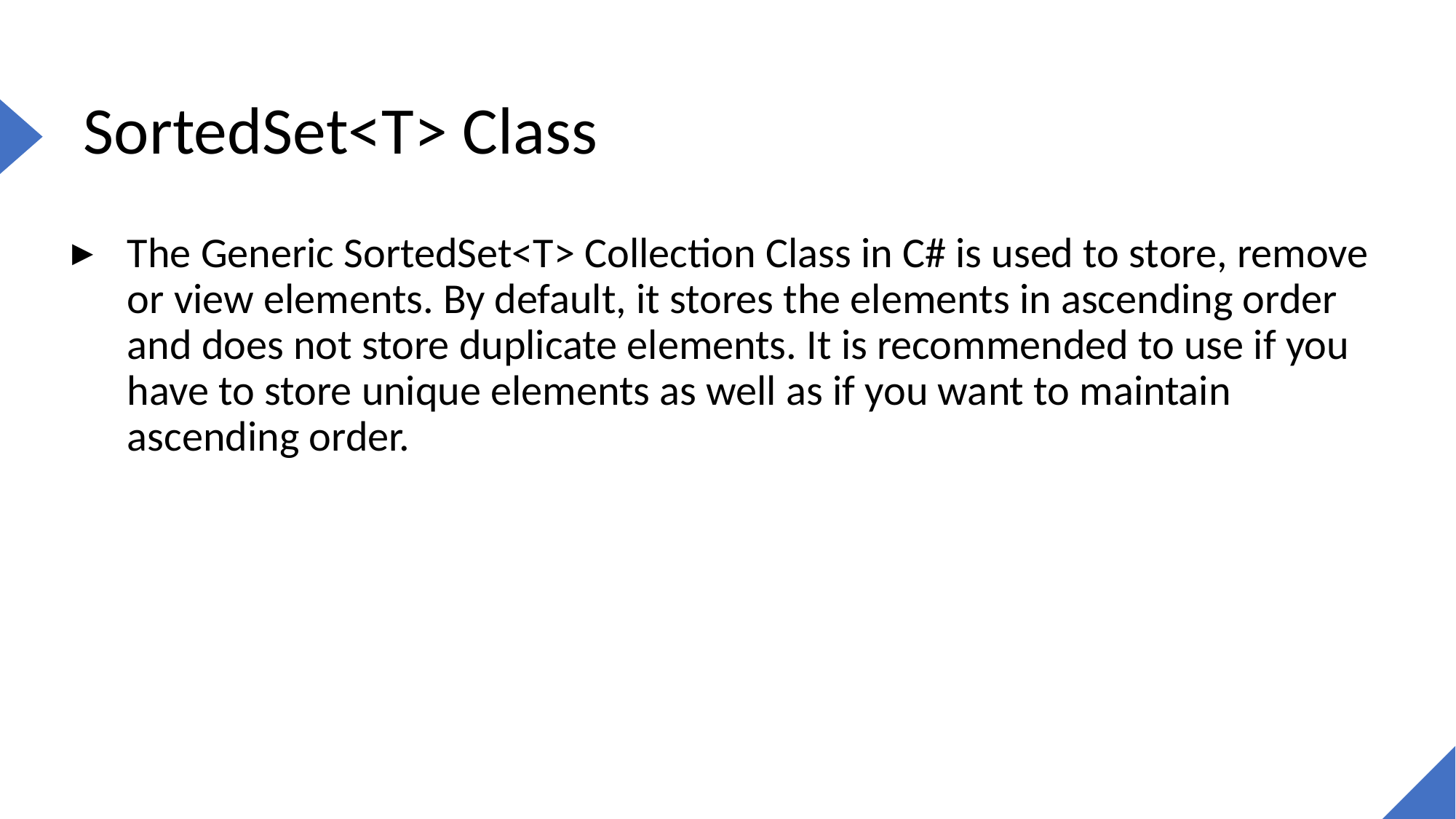

# SortedSet<T> Class
The Generic SortedSet<T> Collection Class in C# is used to store, remove or view elements. By default, it stores the elements in ascending order and does not store duplicate elements. It is recommended to use if you have to store unique elements as well as if you want to maintain ascending order.